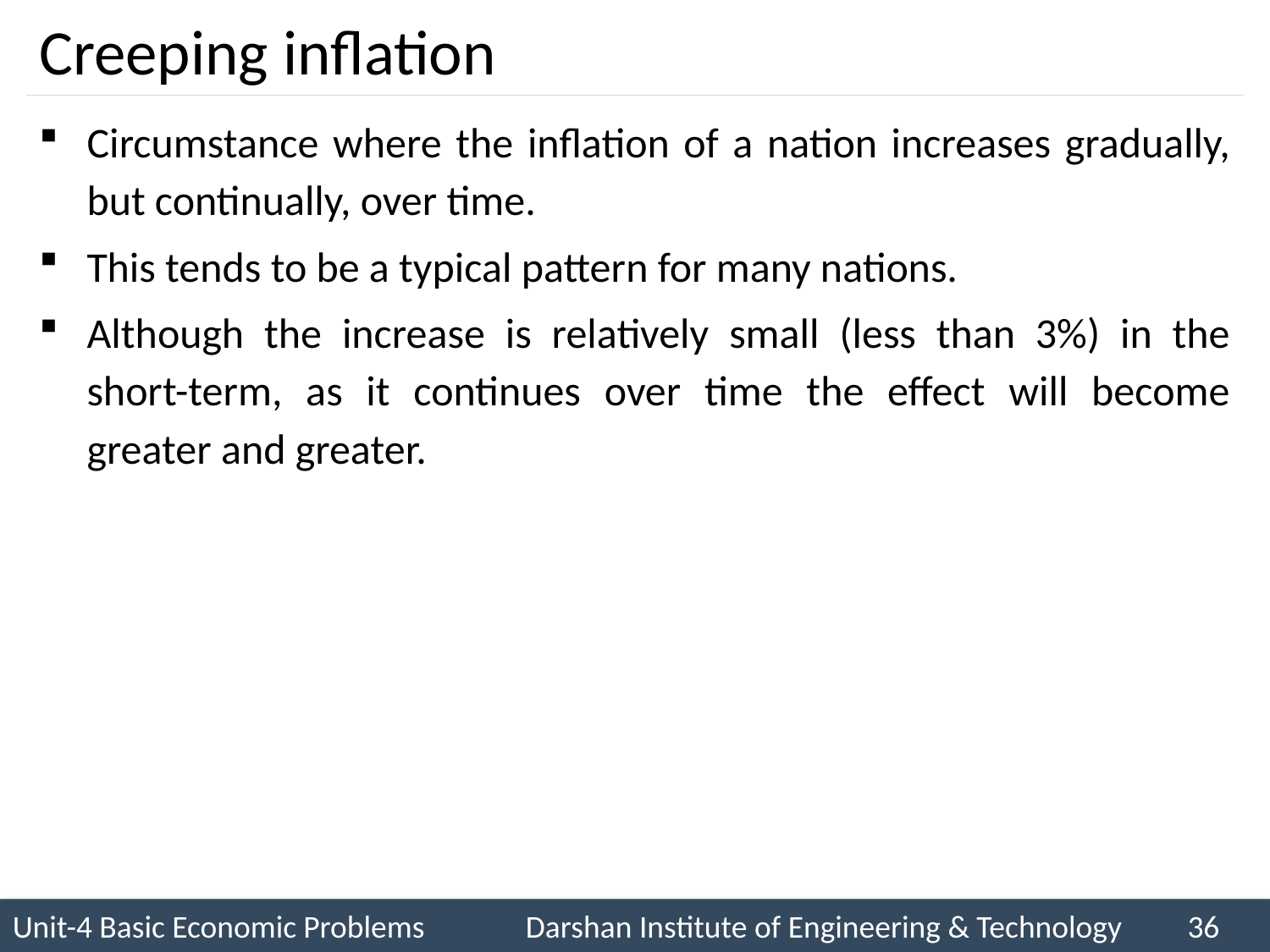

# Creeping inflation
Circumstance where the inflation of a nation increases gradually, but continually, over time.
This tends to be a typical pattern for many nations.
Although the increase is relatively small (less than 3%) in the short-term, as it continues over time the effect will become greater and greater.